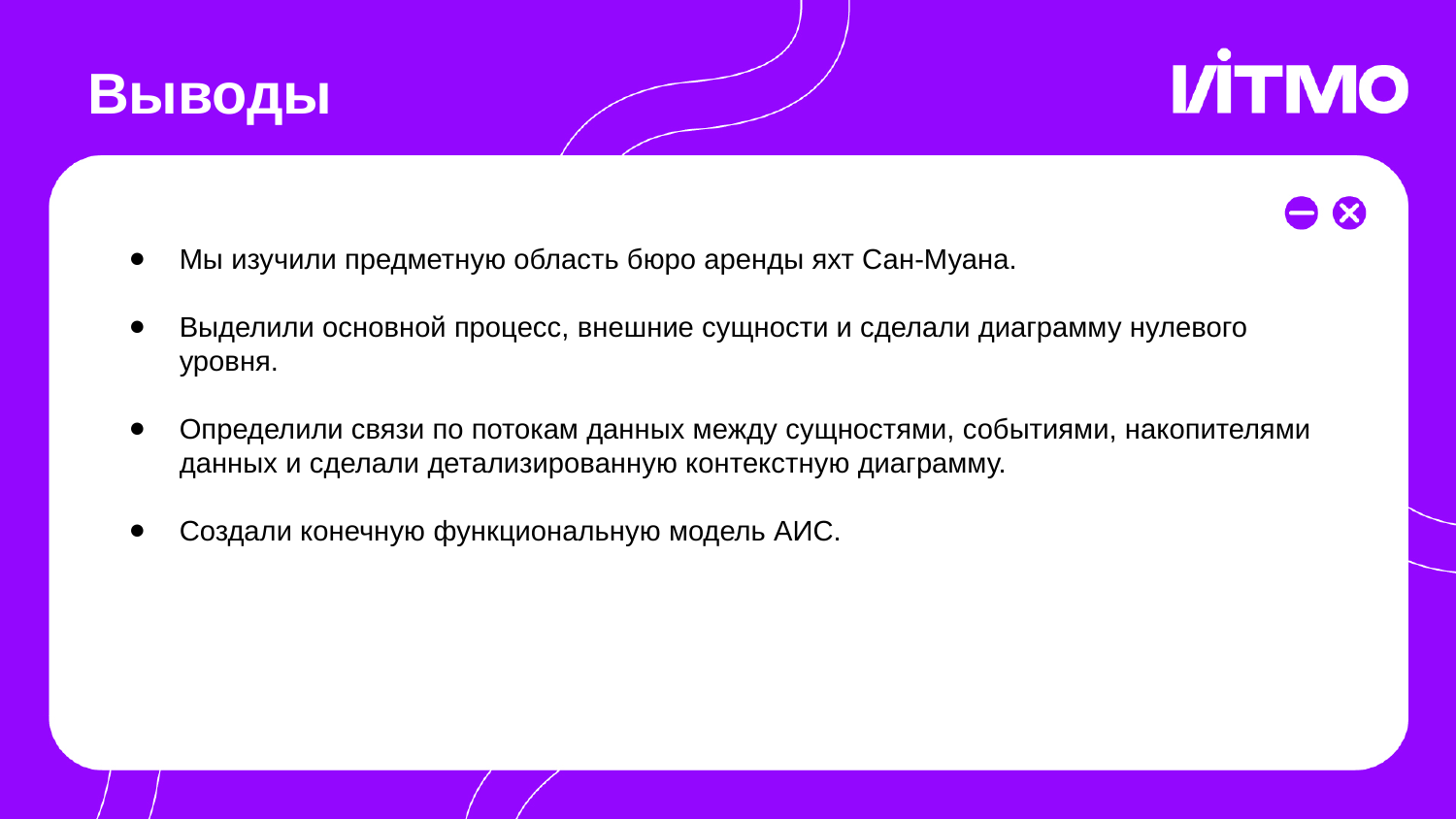

# Выводы
Мы изучили предметную область бюро аренды яхт Сан-Муана.

Выделили основной процесс, внешние сущности и сделали диаграмму нулевого уровня.

Определили связи по потокам данных между сущностями, событиями, накопителями данных и сделали детализированную контекстную диаграмму.

Создали конечную функциональную модель АИС.